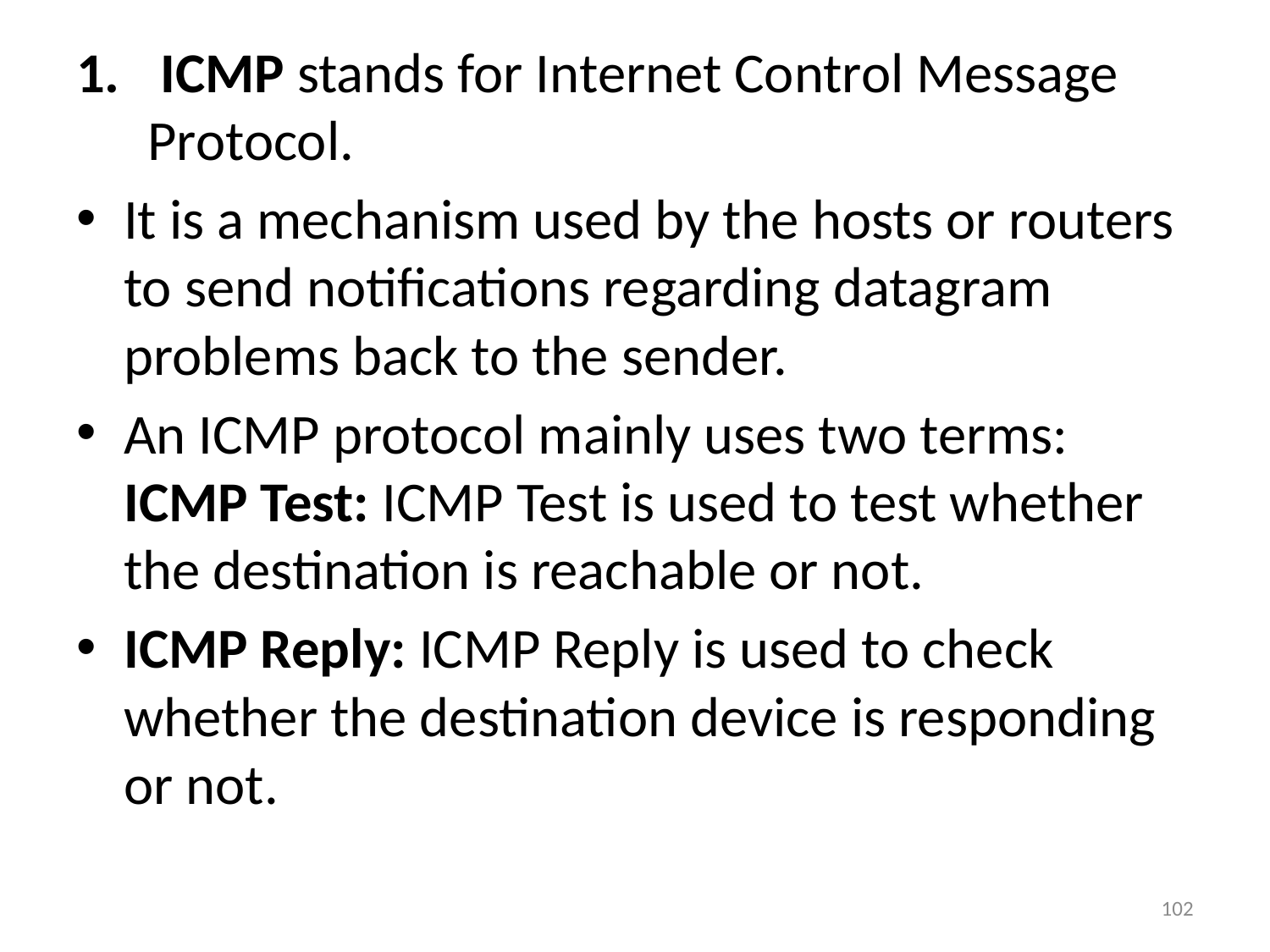

ICMP stands for Internet Control Message Protocol.
It is a mechanism used by the hosts or routers to send notifications regarding datagram problems back to the sender.
An ICMP protocol mainly uses two terms: ICMP Test: ICMP Test is used to test whether the destination is reachable or not.
ICMP Reply: ICMP Reply is used to check whether the destination device is responding or not.

102